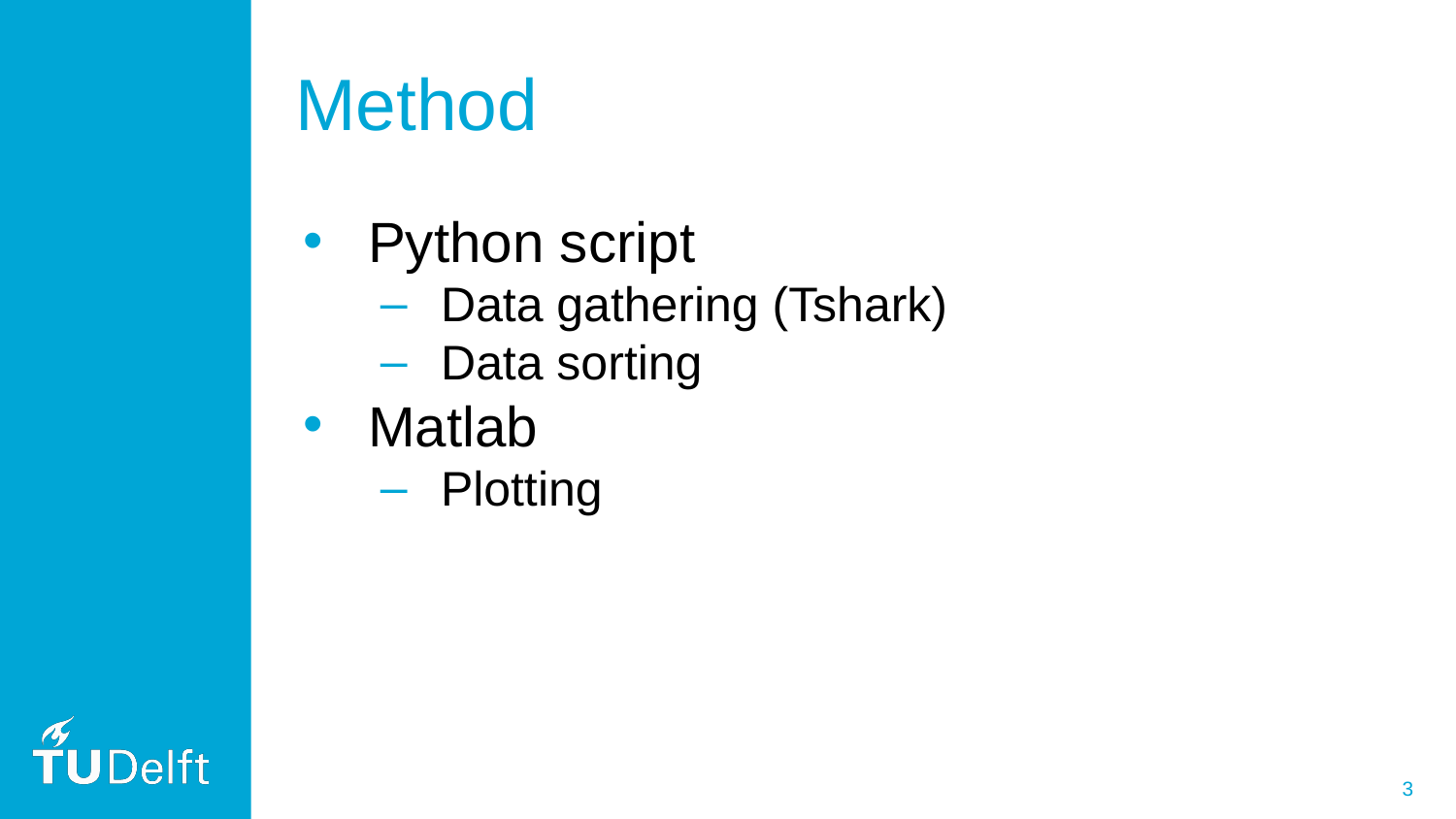

# Method
Python script
Data gathering (Tshark)
Data sorting
Matlab
Plotting